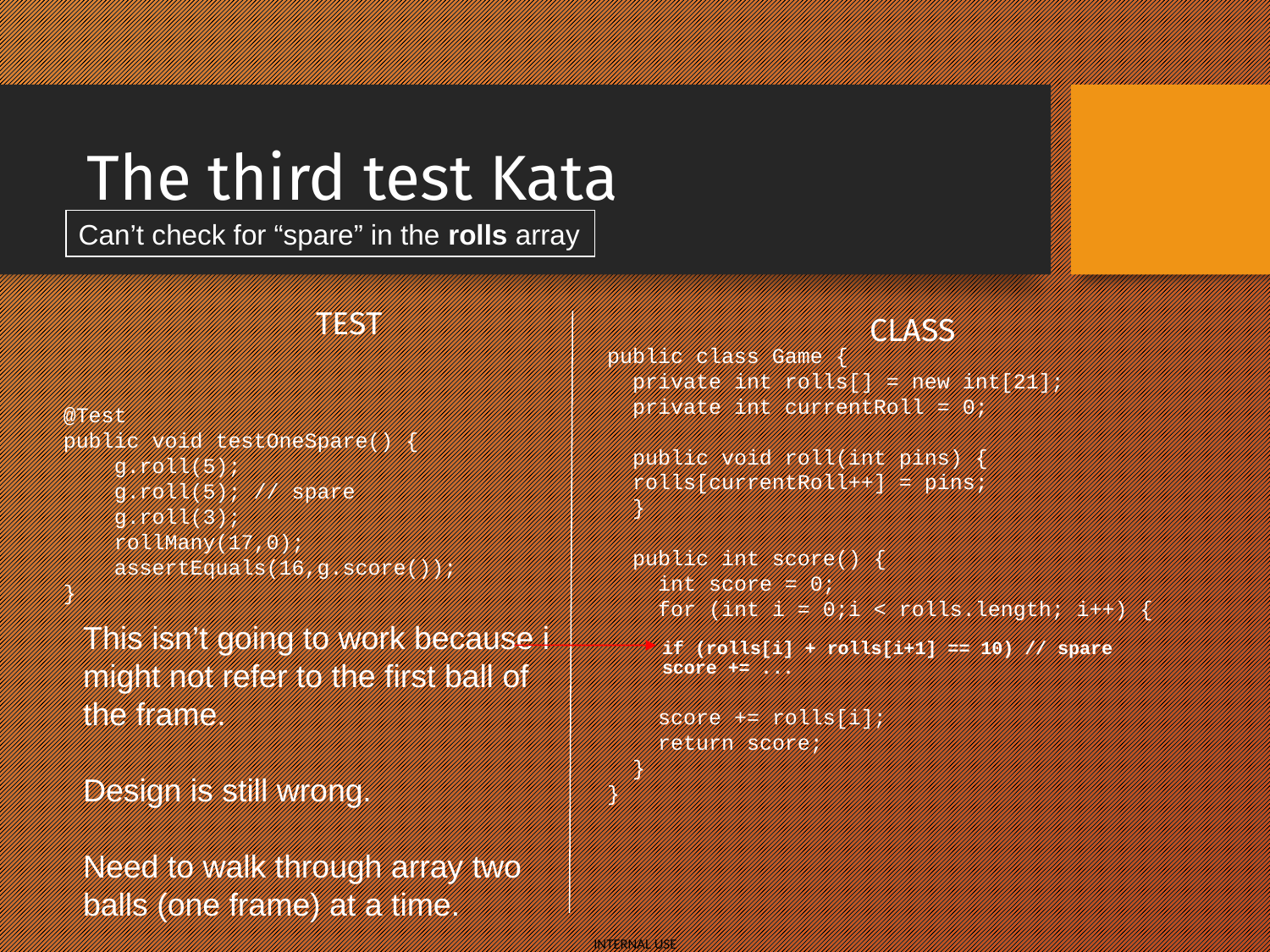

# The third test Kata
Can’t check for “spare” in the rolls array
TEST
CLASS

public class Game {
  private int rolls[] = new int[21];
  private int currentRoll = 0;

  public void roll(int pins) {
  rolls[currentRoll++] = pins;
  }

  public int score() {
    int score = 0;
    for (int i = 0;i < rolls.length; i++) {
     if (rolls[i] + rolls[i+1] == 10) // spare
     score += ...

    score += rolls[i];
    return score;
  }
}
    @Test
    public void testOneSpare() {
        g.roll(5);
        g.roll(5); // spare
        g.roll(3);
        rollMany(17,0);
        assertEquals(16,g.score());
    }
This isn’t going to work because i might not refer to the first ball of the frame.

Design is still wrong.

Need to walk through array two balls (one frame) at a time.